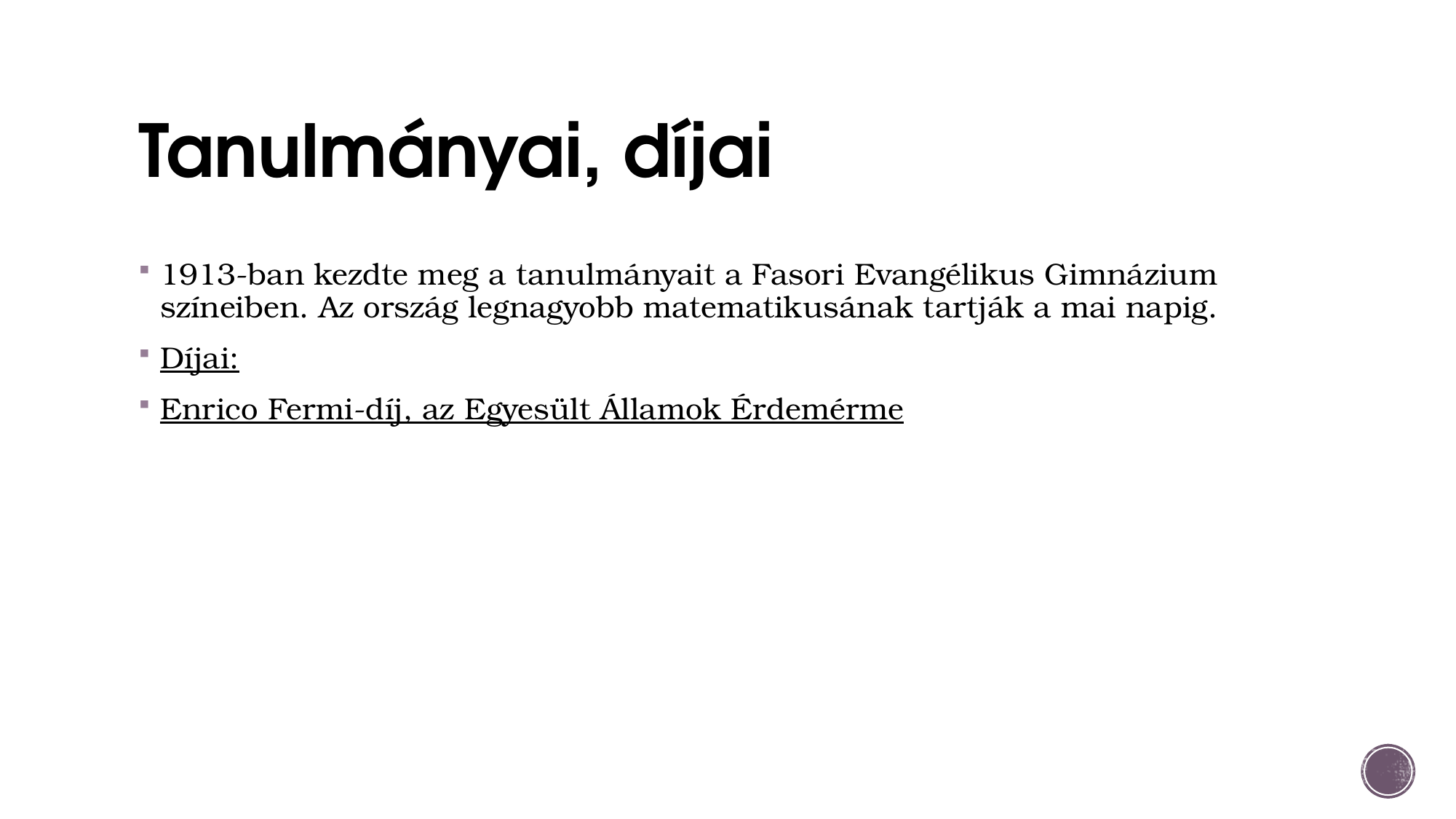

# Tanulmányai, díjai
1913-ban kezdte meg a tanulmányait a Fasori Evangélikus Gimnázium színeiben. Az ország legnagyobb matematikusának tartják a mai napig.
Díjai:
Enrico Fermi-díj, az Egyesült Államok Érdemérme